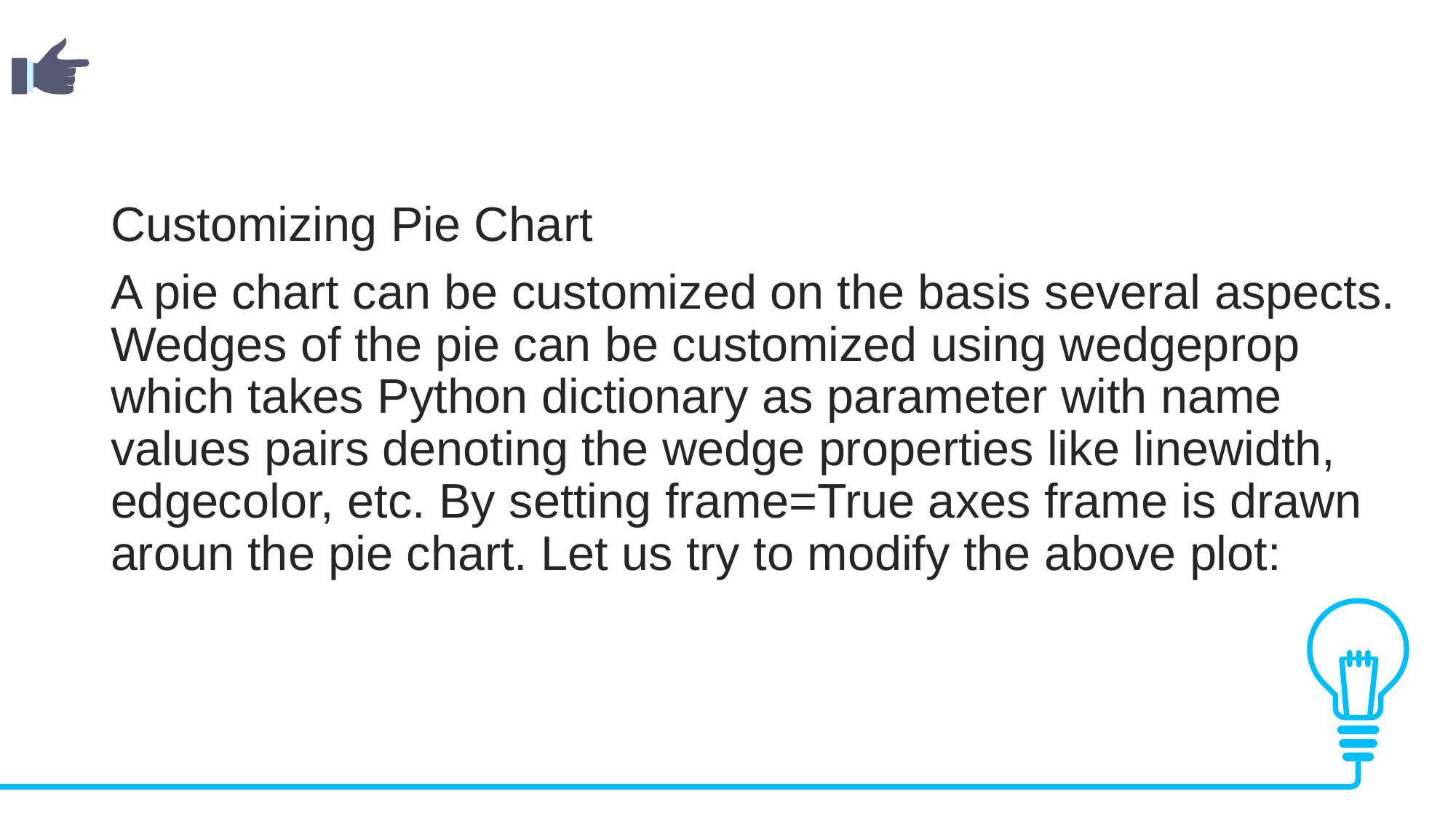

Customizing Pie Chart
A pie chart can be customized on the basis several aspects. Wedges of the pie can be customized using wedgeprop which takes Python dictionary as parameter with name values pairs denoting the wedge properties like linewidth, edgecolor, etc. By setting frame=True axes frame is drawn aroun the pie chart. Let us try to modify the above plot: